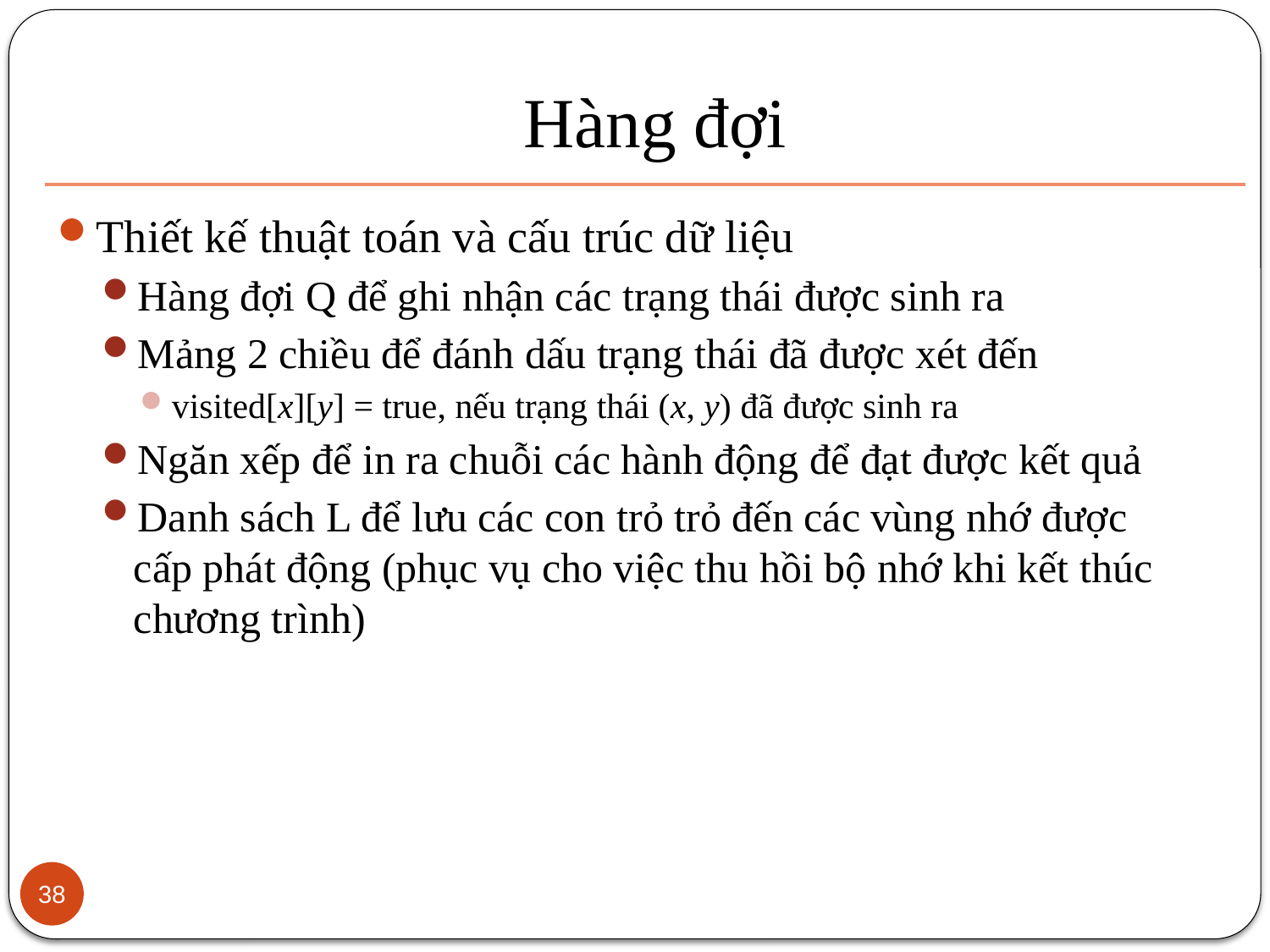

# Hàng đợi
Thiết kế thuật toán và cấu trúc dữ liệu
Hàng đợi Q để ghi nhận các trạng thái được sinh ra
Mảng 2 chiều để đánh dấu trạng thái đã được xét đến
visited[x][y] = true, nếu trạng thái (x, y) đã được sinh ra
Ngăn xếp để in ra chuỗi các hành động để đạt được kết quả
Danh sách L để lưu các con trỏ trỏ đến các vùng nhớ được cấp phát động (phục vụ cho việc thu hồi bộ nhớ khi kết thúc chương trình)

38